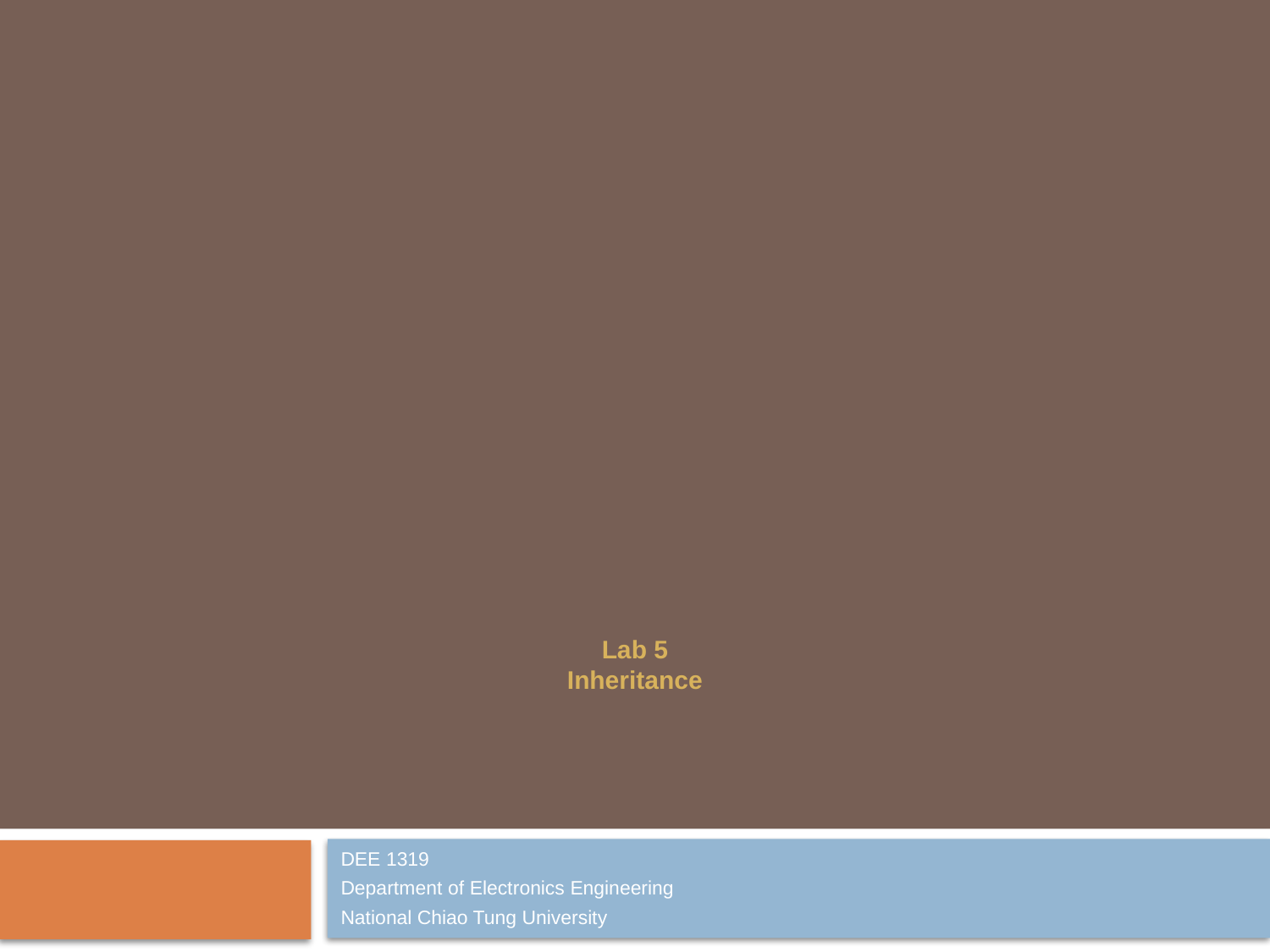

# Lab 5 Inheritance
DEE 1319
Department of Electronics Engineering
National Chiao Tung University